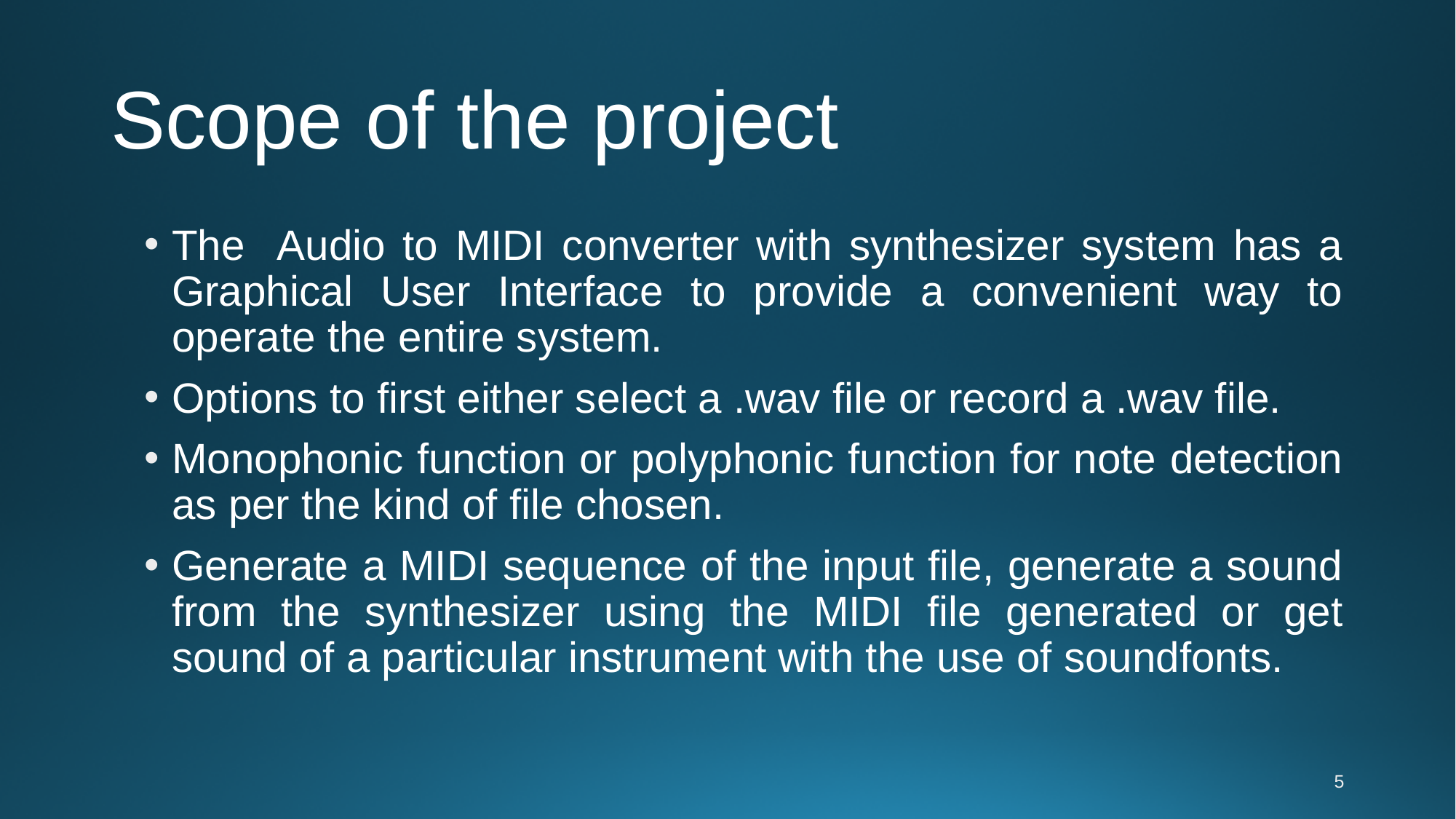

# Scope of the project
The  Audio to MIDI converter with synthesizer system has a Graphical User Interface to provide a convenient way to operate the entire system.
Options to first either select a .wav file or record a .wav file.
Monophonic function or polyphonic function for note detection as per the kind of file chosen.
Generate a MIDI sequence of the input file, generate a sound from the synthesizer using the MIDI file generated or get sound of a particular instrument with the use of soundfonts.
5